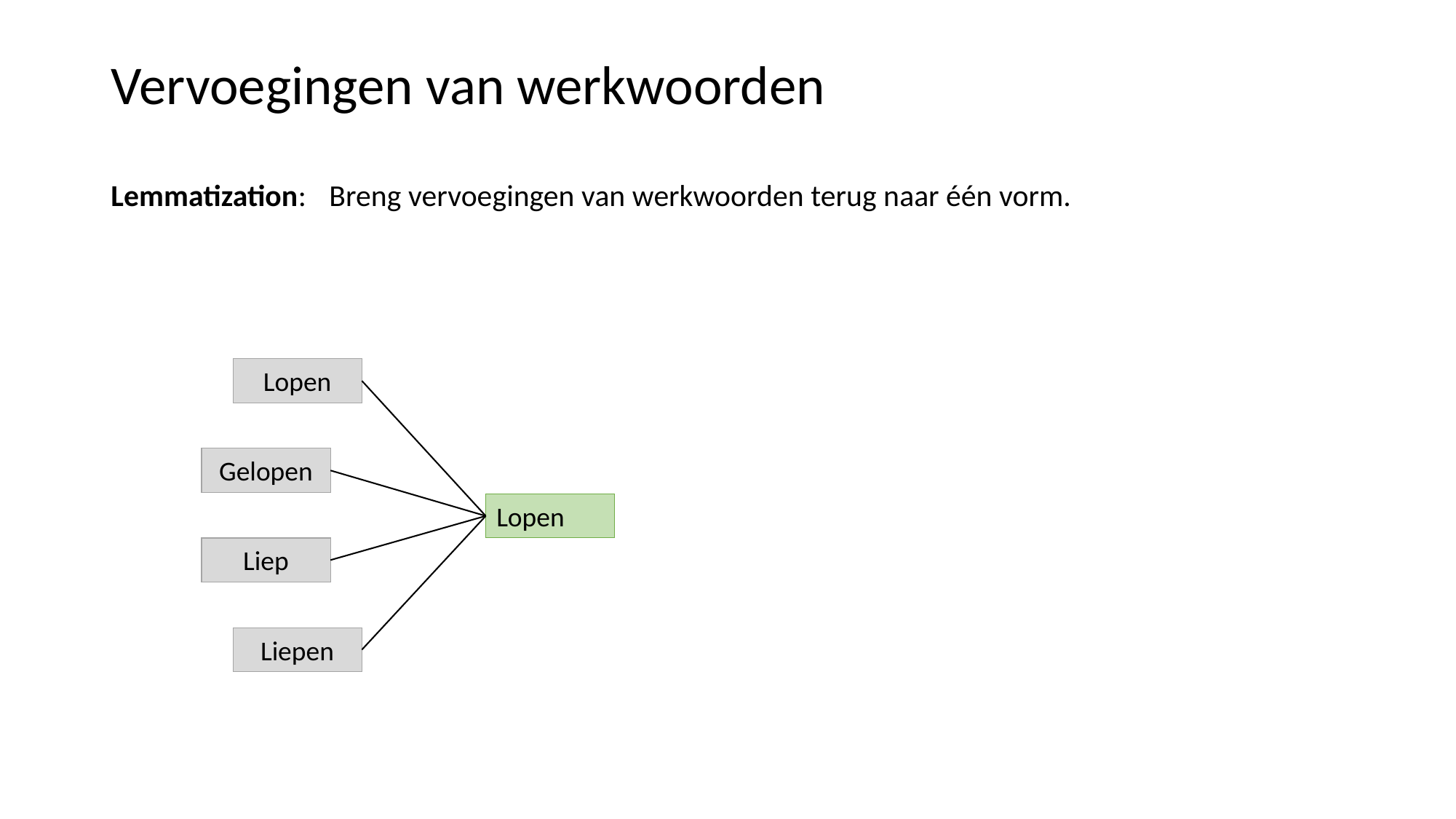

# Vervoegingen van werkwoorden
Lemmatization:	Breng vervoegingen van werkwoorden terug naar één vorm.
Lopen
Gelopen
Lopen
Liep
Liepen